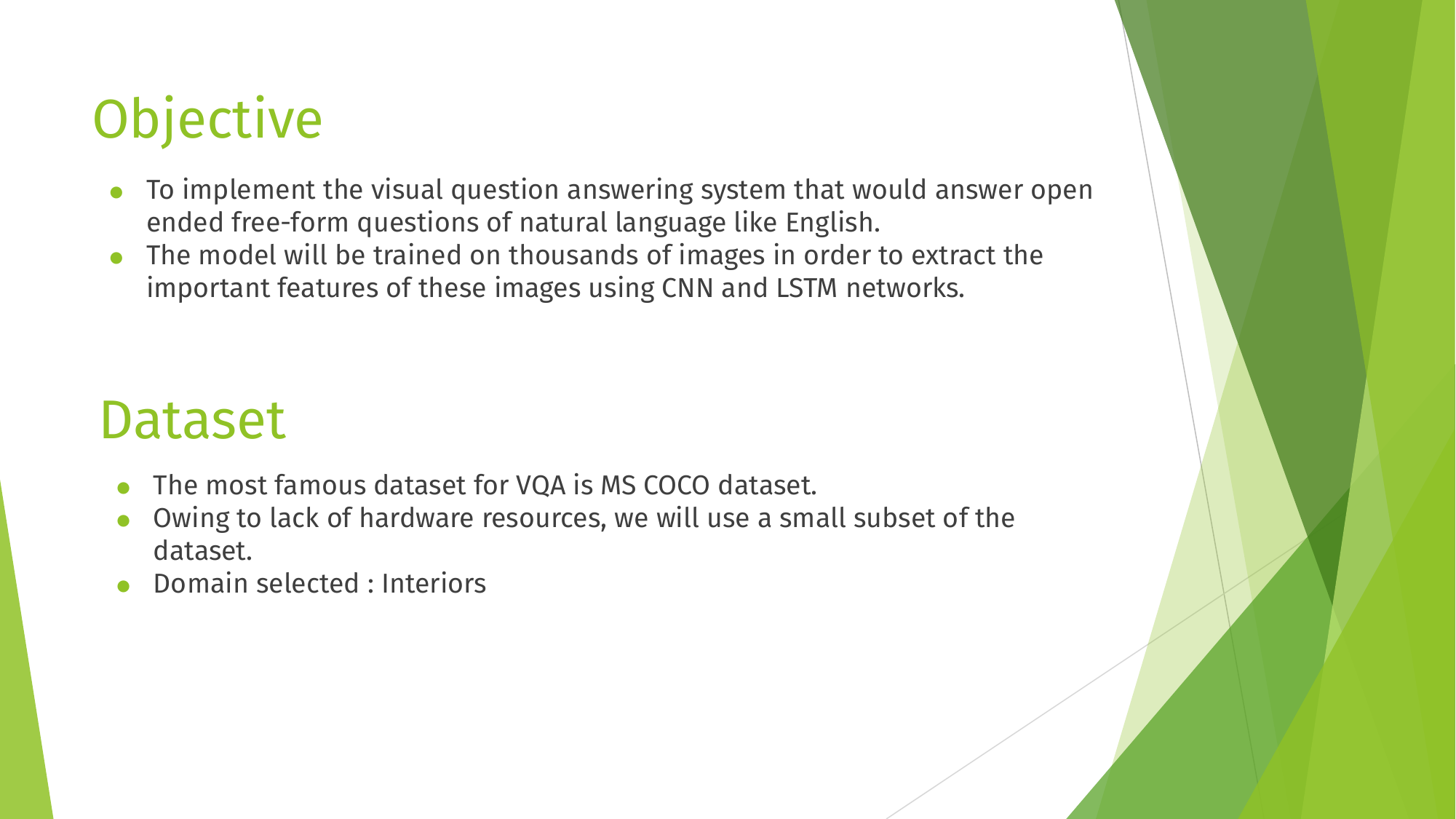

# Objective
To implement the visual question answering system that would answer open ended free-form questions of natural language like English.
The model will be trained on thousands of images in order to extract the important features of these images using CNN and LSTM networks.
Dataset
The most famous dataset for VQA is MS COCO dataset.
Owing to lack of hardware resources, we will use a small subset of the dataset.
Domain selected : Interiors